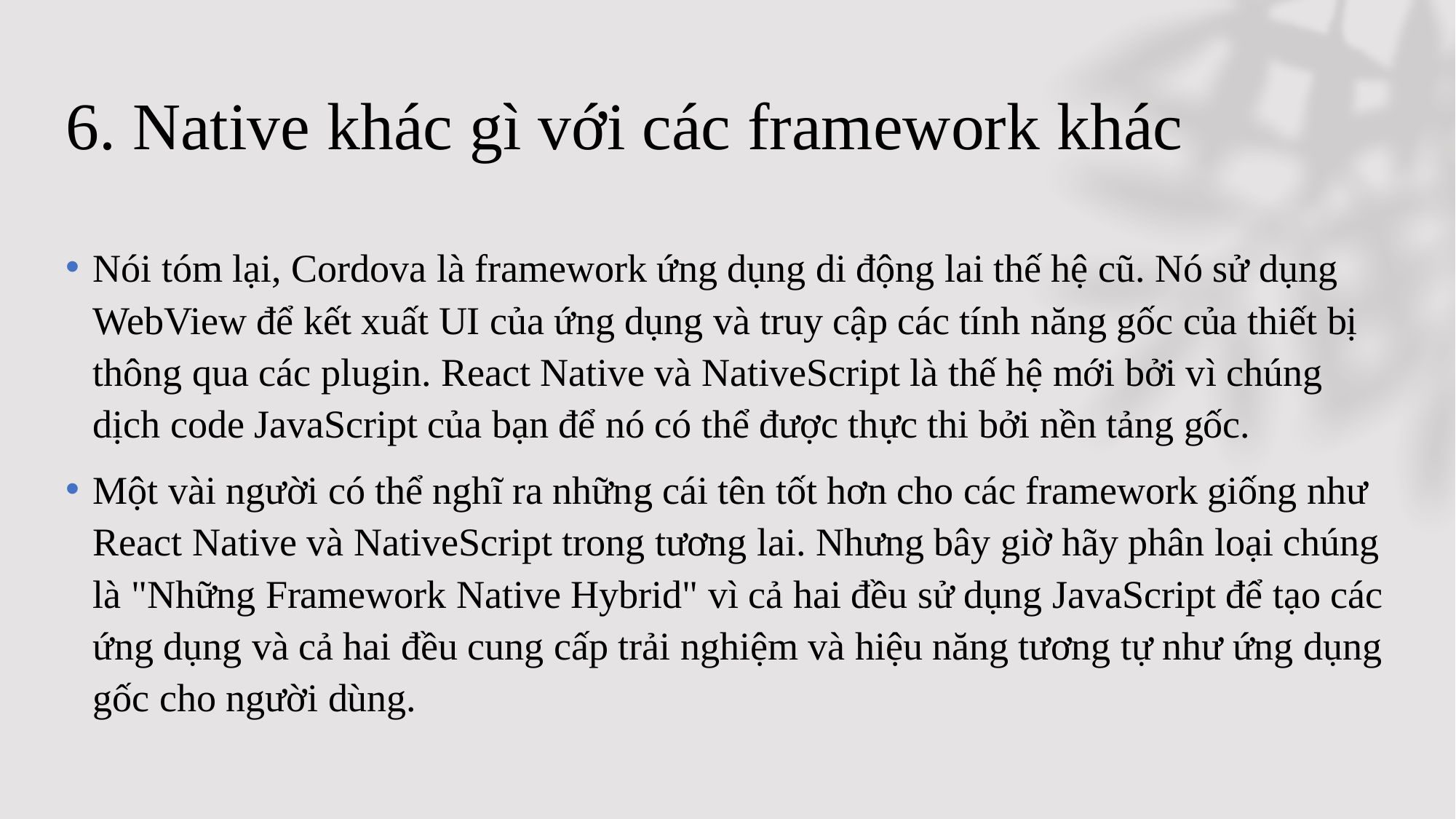

# 6. Native khác gì với các framework khác
Nói tóm lại, Cordova là framework ứng dụng di động lai thế hệ cũ. Nó sử dụng WebView để kết xuất UI của ứng dụng và truy cập các tính năng gốc của thiết bị thông qua các plugin. React Native và NativeScript là thế hệ mới bởi vì chúng dịch code JavaScript của bạn để nó có thể được thực thi bởi nền tảng gốc.
Một vài người có thể nghĩ ra những cái tên tốt hơn cho các framework giống như React Native và NativeScript trong tương lai. Nhưng bây giờ hãy phân loại chúng là "Những Framework Native Hybrid" vì cả hai đều sử dụng JavaScript để tạo các ứng dụng và cả hai đều cung cấp trải nghiệm và hiệu năng tương tự như ứng dụng gốc cho người dùng.